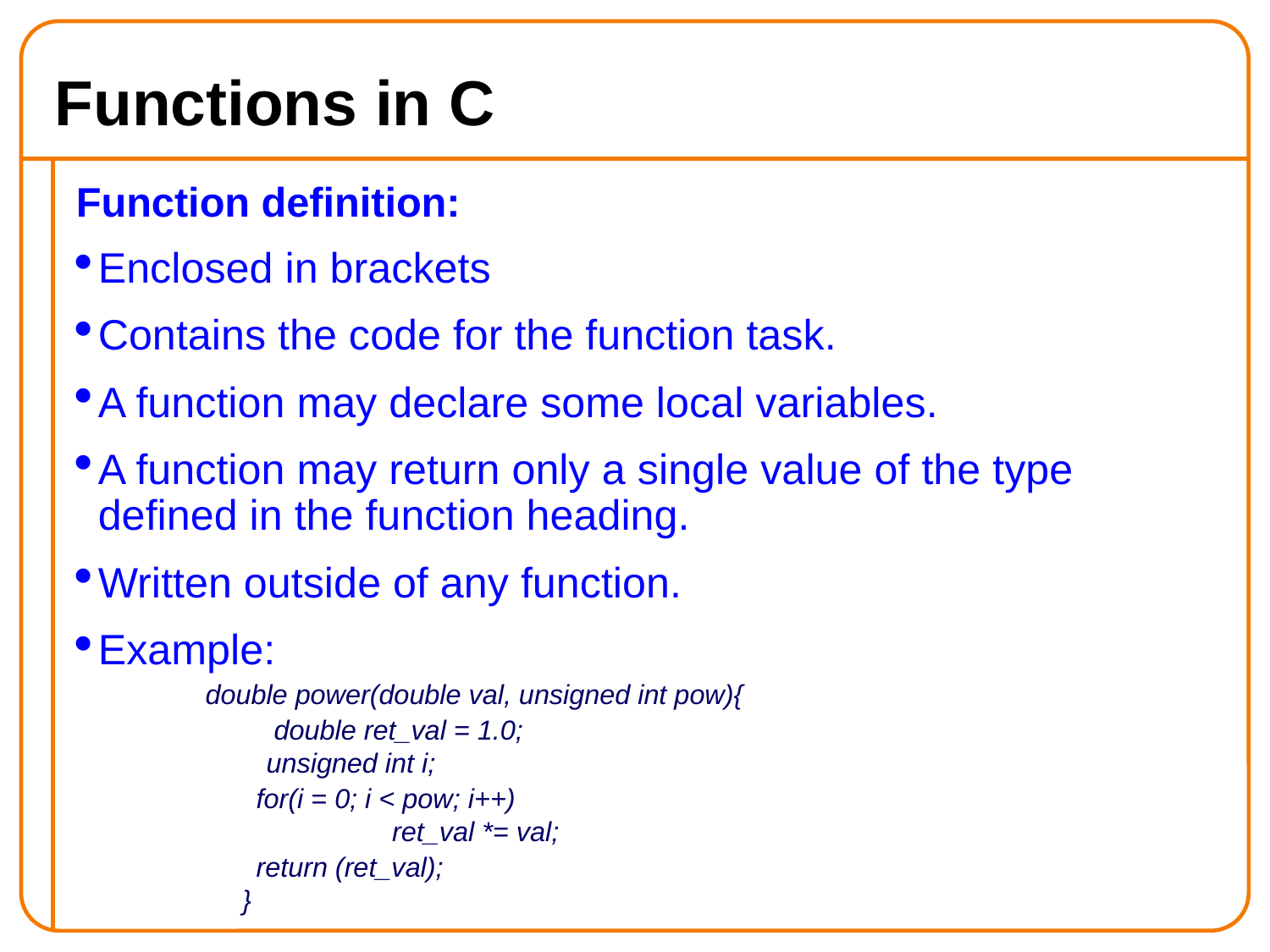

Functions in C
Function definition:
Enclosed in brackets
Contains the code for the function task.
A function may declare some local variables.
A function may return only a single value of the type defined in the function heading.
Written outside of any function.
Example:
double power(double val, unsigned int pow){
         double ret_val = 1.0;
        unsigned int i;
        	for(i = 0; i < pow; i++)
                	      ret_val *= val;
       	return (ret_val);
          }